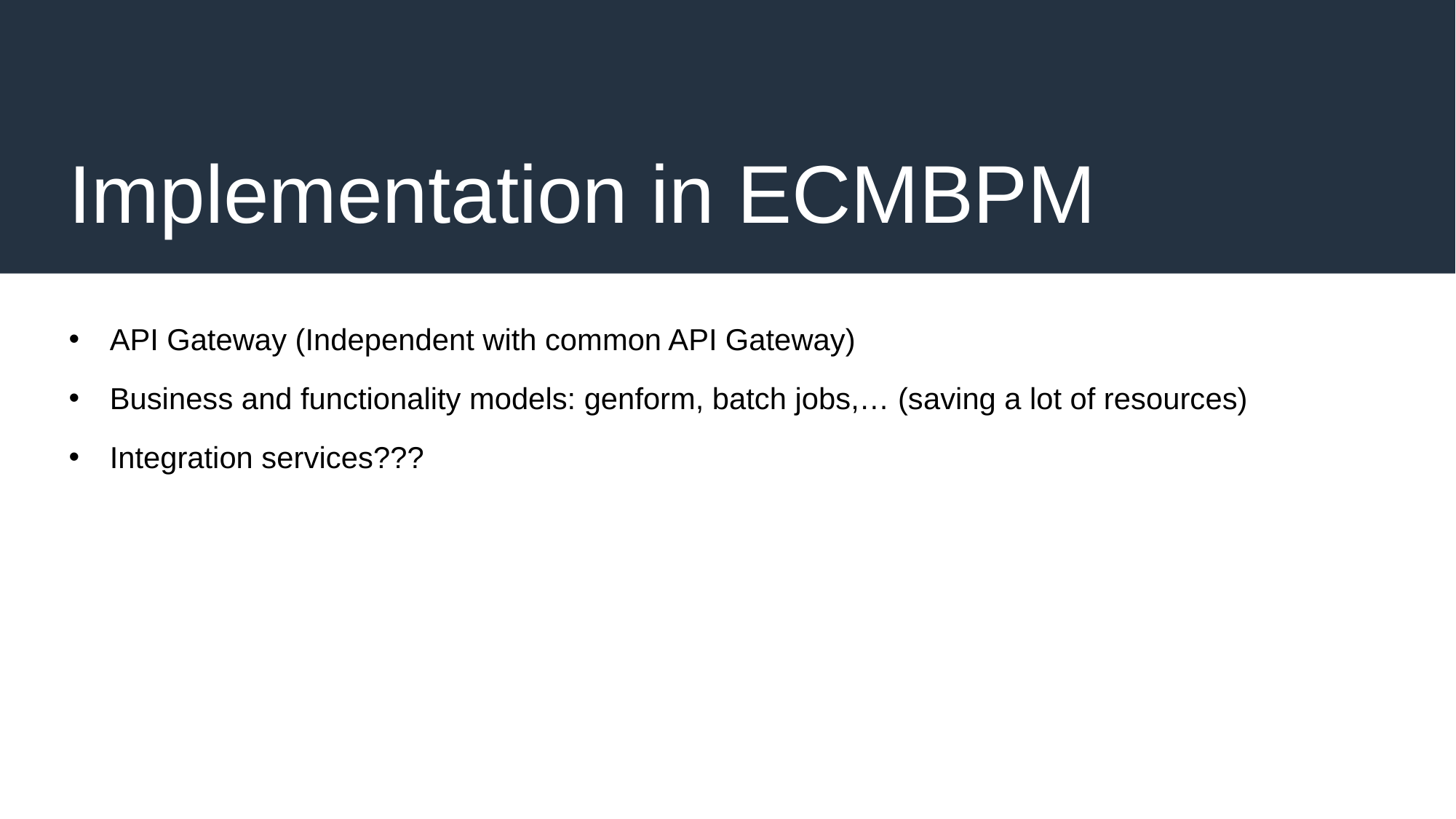

# Implementation in ECMBPM
API Gateway (Independent with common API Gateway)
Business and functionality models: genform, batch jobs,… (saving a lot of resources)
Integration services???